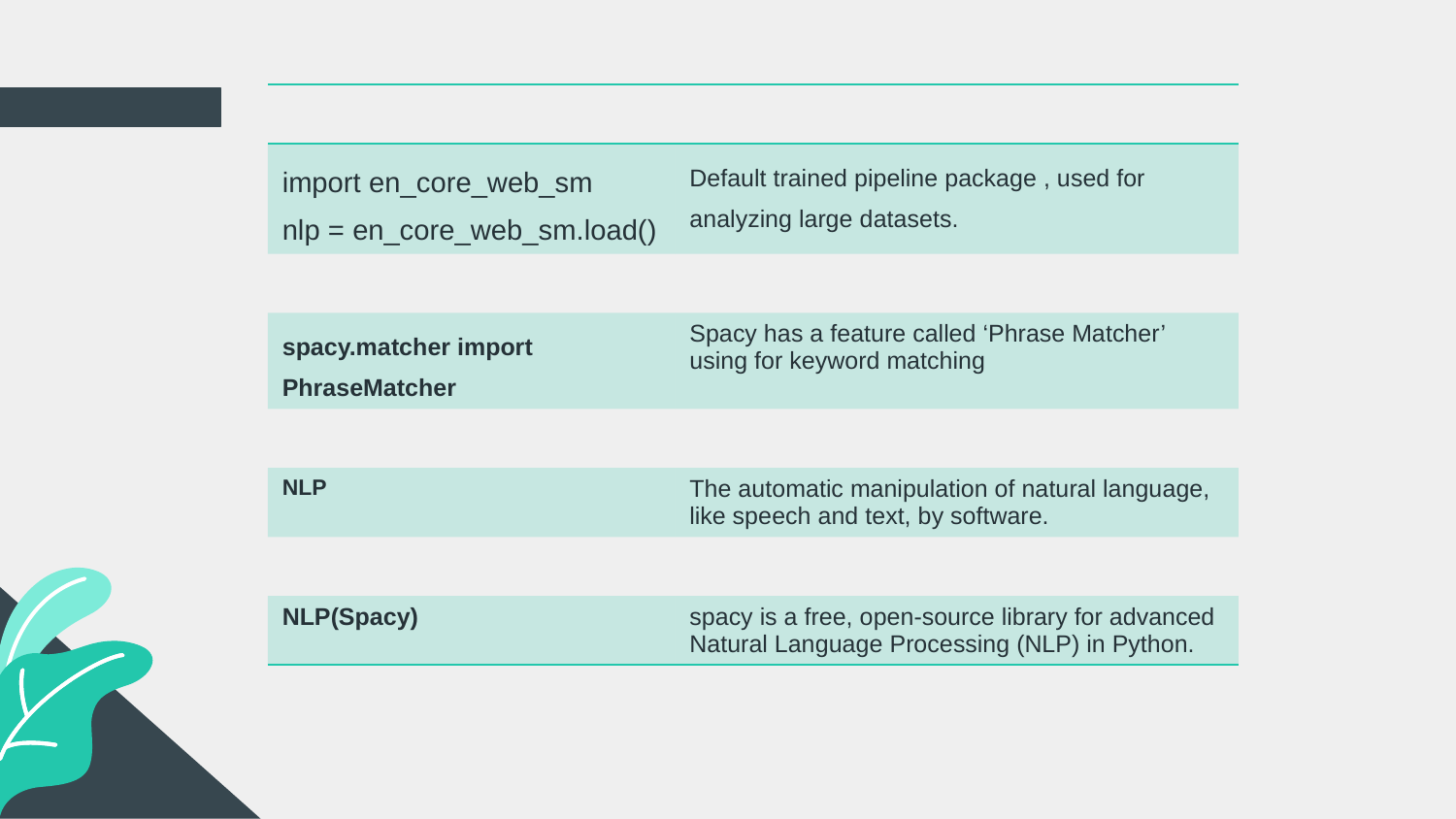

|  |  |
| --- | --- |
| import en\_core\_web\_sm nlp = en\_core\_web\_sm.load() | Default trained pipeline package , used for analyzing large datasets. |
|  |  |
| spacy.matcher import PhraseMatcher | Spacy has a feature called ‘Phrase Matcher’  using for keyword matching |
|  |  |
| NLP | The automatic manipulation of natural language, like speech and text, by software. |
|  |  |
| NLP(Spacy) | spacy is a free, open-source library for advanced Natural Language Processing (NLP) in Python. |